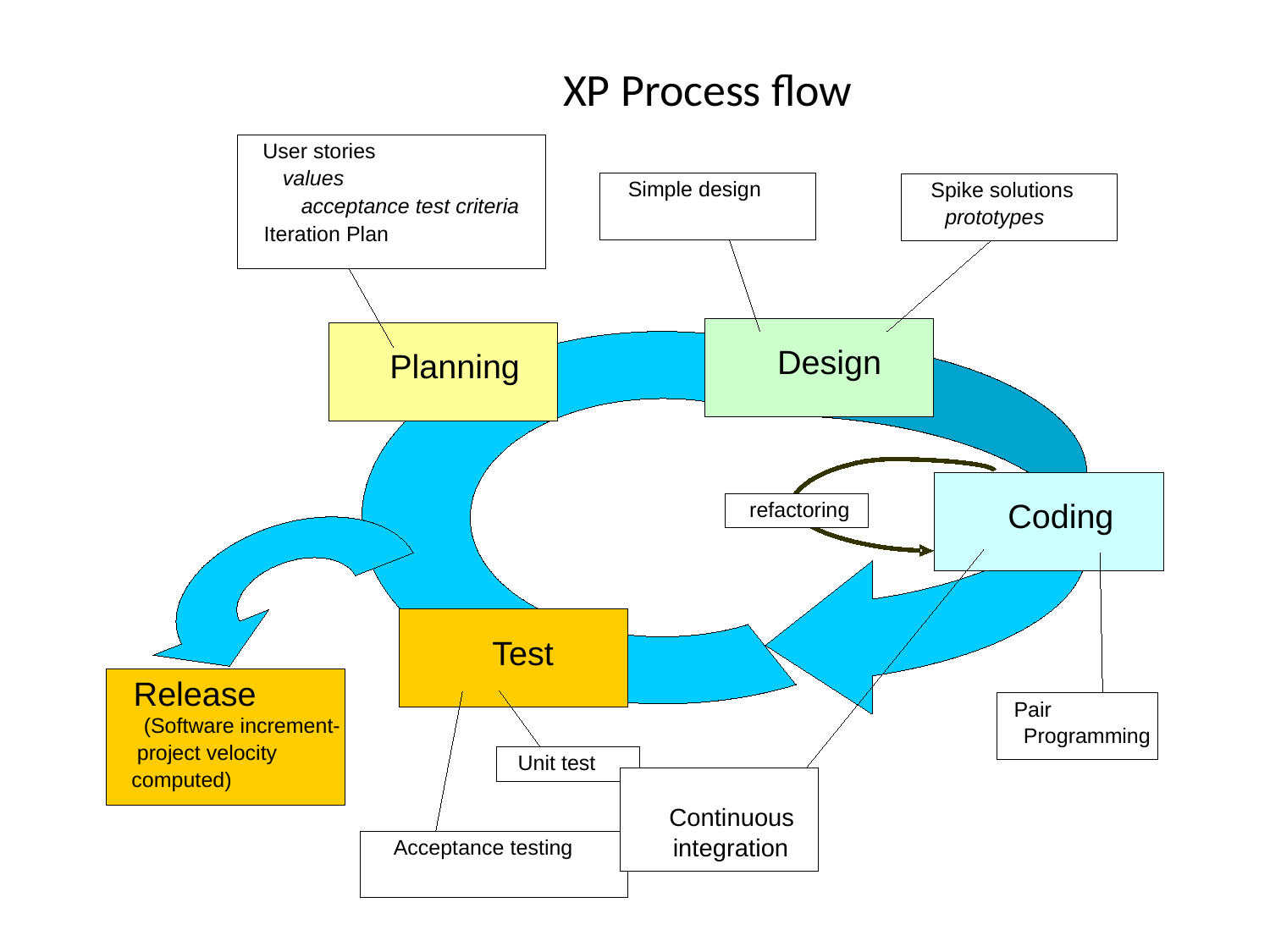

# XP Process flow

User stories

values

Simple design
Spike solutions
    acceptance test criteria

prototypes
Iteration Plan

Design
Planning

Coding
refactoring

Test

Release

Pair
(Software increment-
Programming
project velocity

Unit test
computed)

Continuous

integration
Acceptance testing